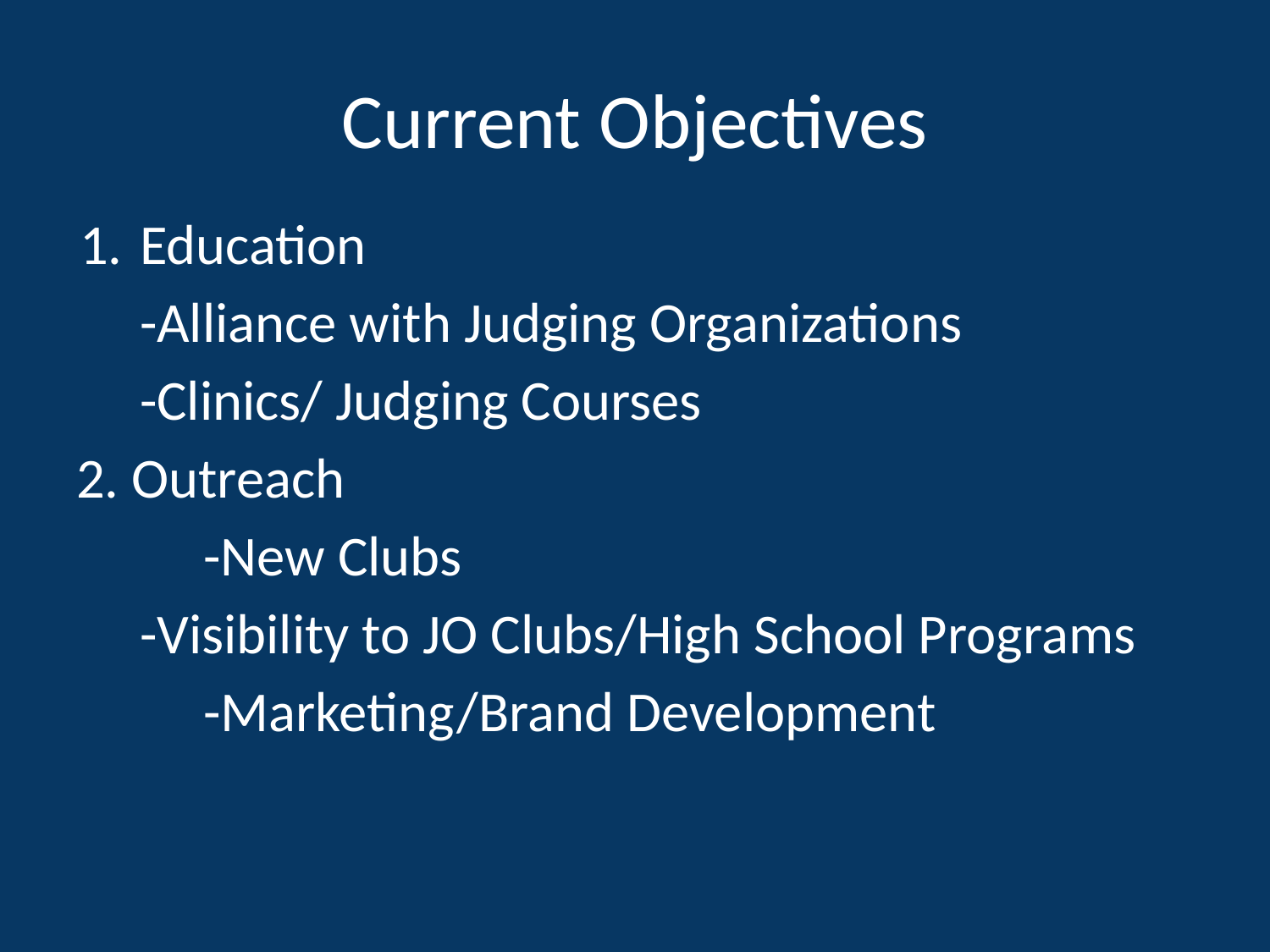

# Current Objectives
Education
-Alliance with Judging Organizations
-Clinics/ Judging Courses
2. Outreach
	-New Clubs
-Visibility to JO Clubs/High School Programs
	-Marketing/Brand Development